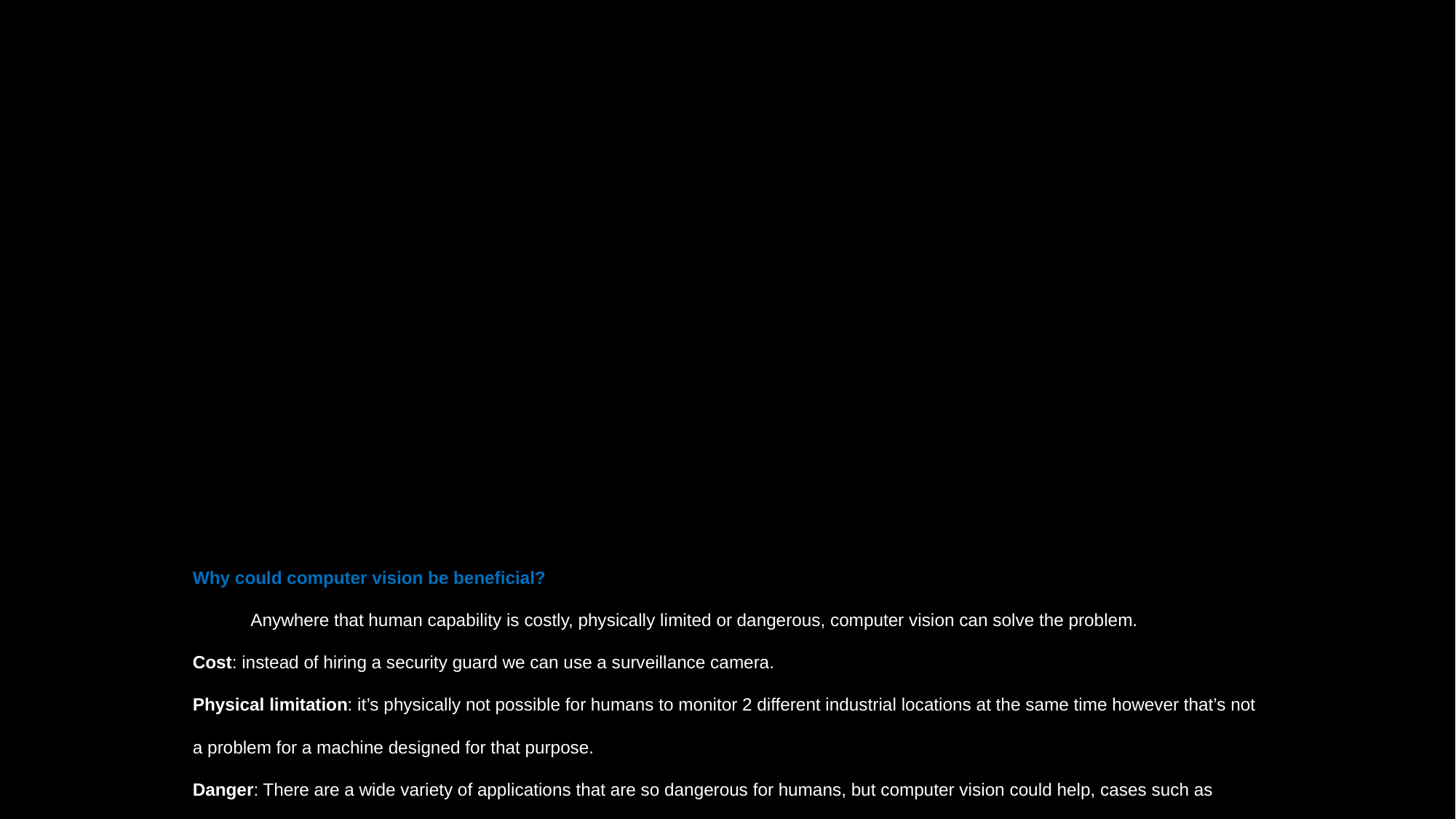

# Why could computer vision be beneficial? Anywhere that human capability is costly, physically limited or dangerous, computer vision can solve the problem. Cost: instead of hiring a security guard we can use a surveillance camera. Physical limitation: it’s physically not possible for humans to monitor 2 different industrial locations at the same time however that’s not a problem for a machine designed for that purpose. Danger: There are a wide variety of applications that are so dangerous for humans, but computer vision could help, cases such as sending spacecrafts to outer space.